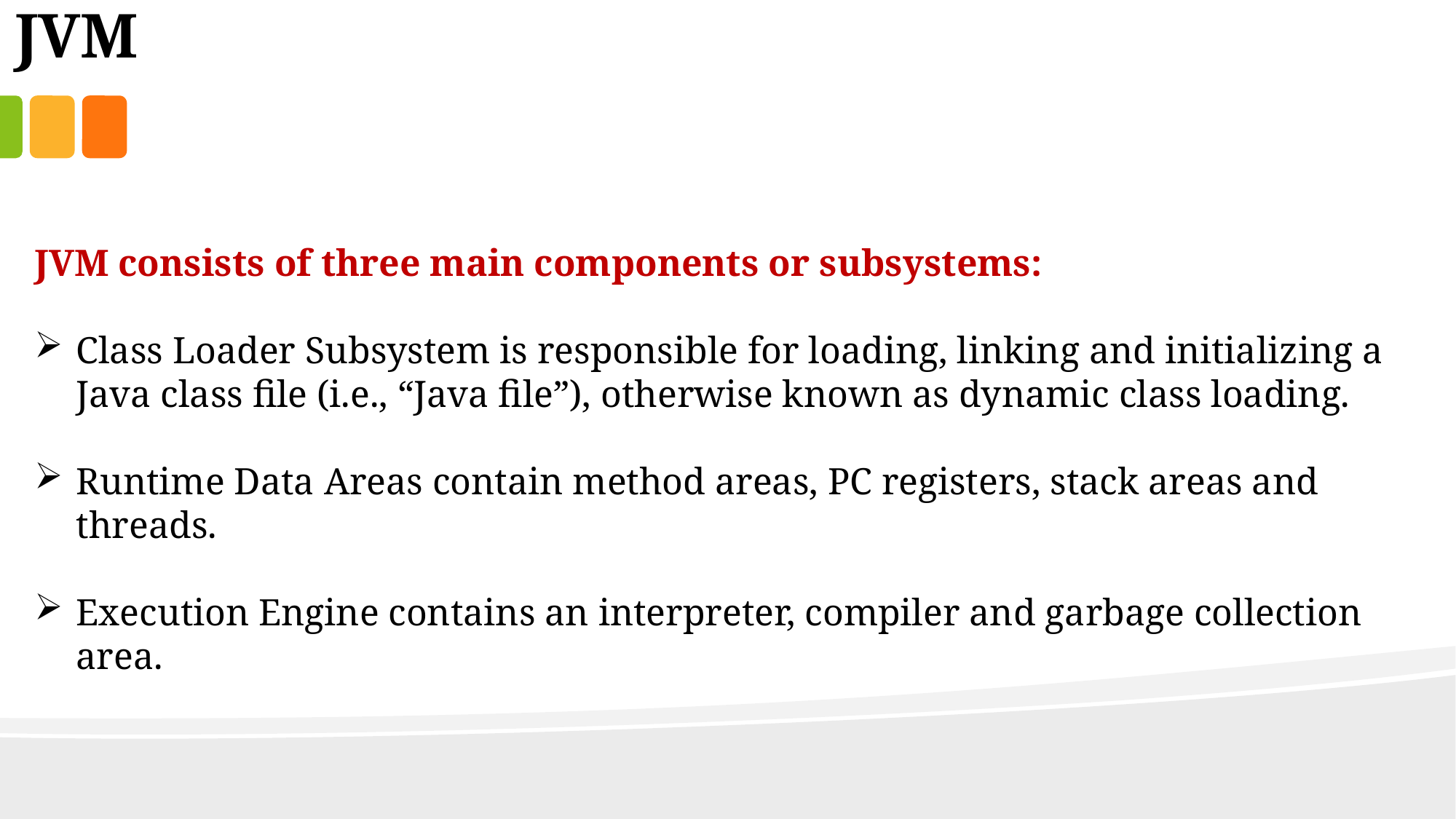

JVM
JVM consists of three main components or subsystems:

Class Loader Subsystem is responsible for loading, linking and initializing a Java class file (i.e., “Java file”), otherwise known as dynamic class loading.

Runtime Data Areas contain method areas, PC registers, stack areas and threads.

Execution Engine contains an interpreter, compiler and garbage collection area.